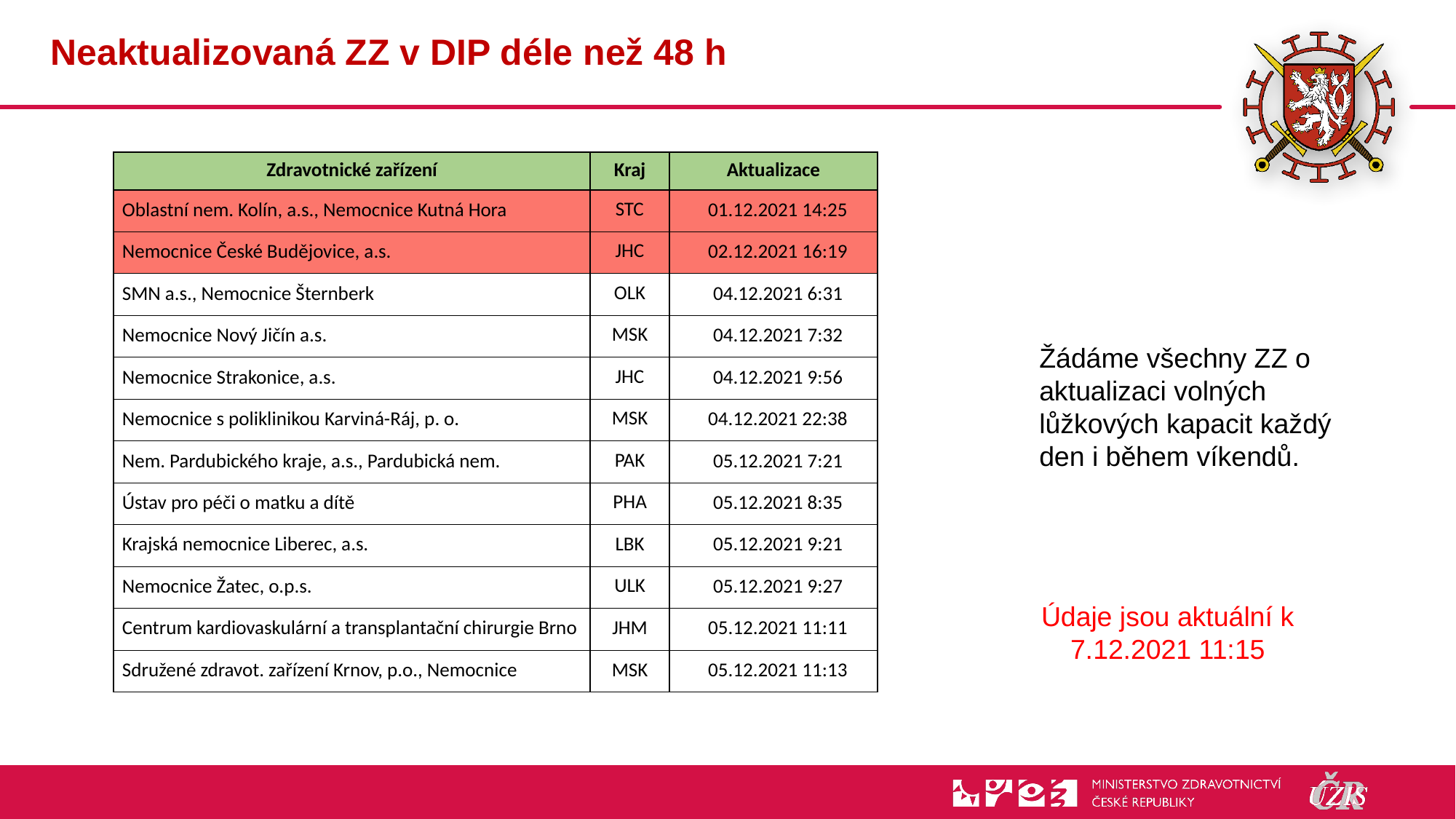

# Neaktualizovaná ZZ v DIP déle než 48 h
| Zdravotnické zařízení | Kraj | Aktualizace |
| --- | --- | --- |
| Oblastní nem. Kolín, a.s., Nemocnice Kutná Hora | STC | 01.12.2021 14:25 |
| Nemocnice České Budějovice, a.s. | JHC | 02.12.2021 16:19 |
| SMN a.s., Nemocnice Šternberk | OLK | 04.12.2021 6:31 |
| Nemocnice Nový Jičín a.s. | MSK | 04.12.2021 7:32 |
| Nemocnice Strakonice, a.s. | JHC | 04.12.2021 9:56 |
| Nemocnice s poliklinikou Karviná-Ráj, p. o. | MSK | 04.12.2021 22:38 |
| Nem. Pardubického kraje, a.s., Pardubická nem. | PAK | 05.12.2021 7:21 |
| Ústav pro péči o matku a dítě | PHA | 05.12.2021 8:35 |
| Krajská nemocnice Liberec, a.s. | LBK | 05.12.2021 9:21 |
| Nemocnice Žatec, o.p.s. | ULK | 05.12.2021 9:27 |
| Centrum kardiovaskulární a transplantační chirurgie Brno | JHM | 05.12.2021 11:11 |
| Sdružené zdravot. zařízení Krnov, p.o., Nemocnice | MSK | 05.12.2021 11:13 |
Žádáme všechny ZZ o aktualizaci volných lůžkových kapacit každý den i během víkendů.
Údaje jsou aktuální k 7.12.2021 11:15